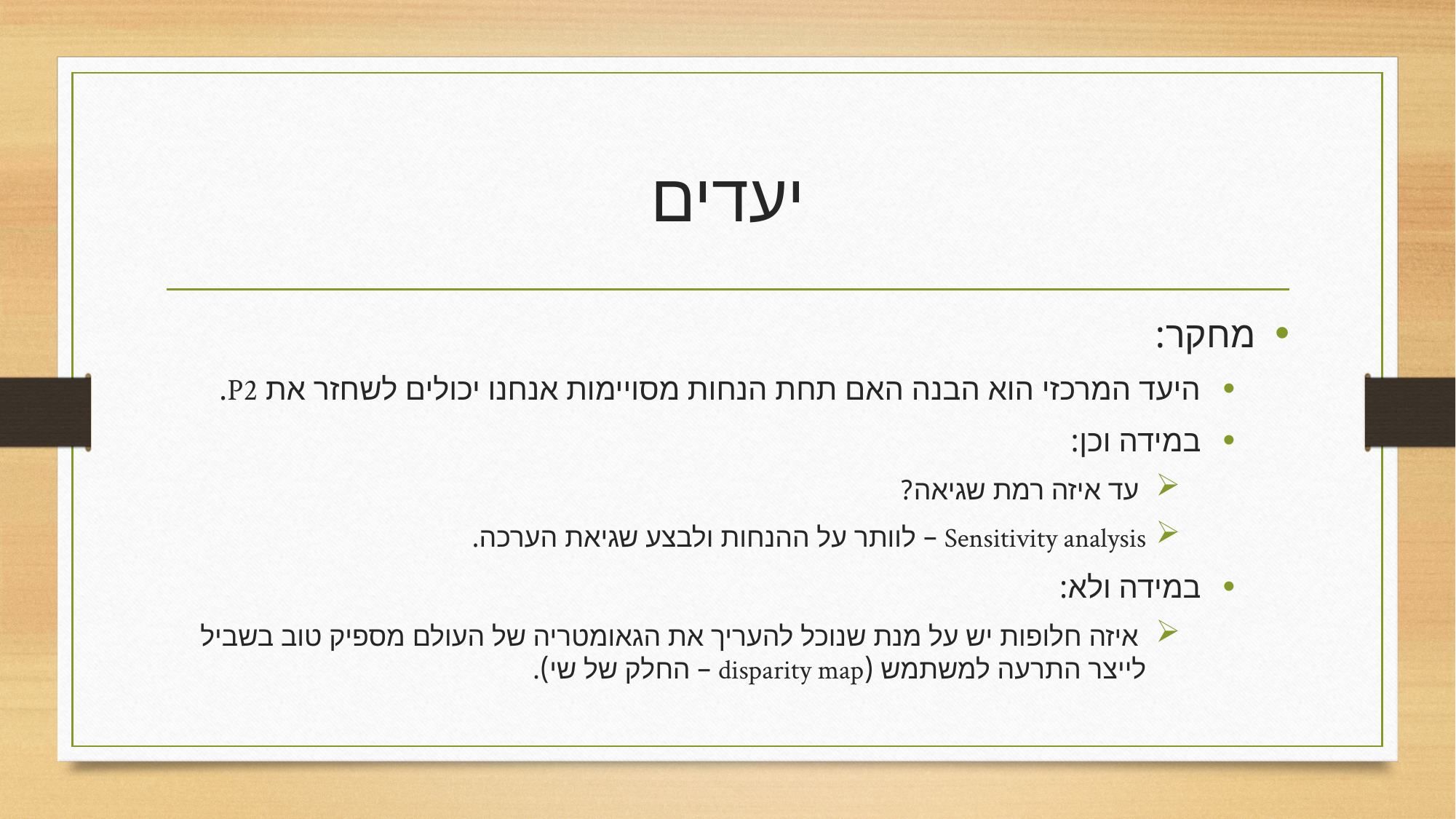

# יעדים
מחקר:
היעד המרכזי הוא הבנה האם תחת הנחות מסויימות אנחנו יכולים לשחזר את P2.
במידה וכן:
 עד איזה רמת שגיאה?
Sensitivity analysis – לוותר על ההנחות ולבצע שגיאת הערכה.
במידה ולא:
 איזה חלופות יש על מנת שנוכל להעריך את הגאומטריה של העולם מספיק טוב בשביל לייצר התרעה למשתמש (disparity map – החלק של שי).